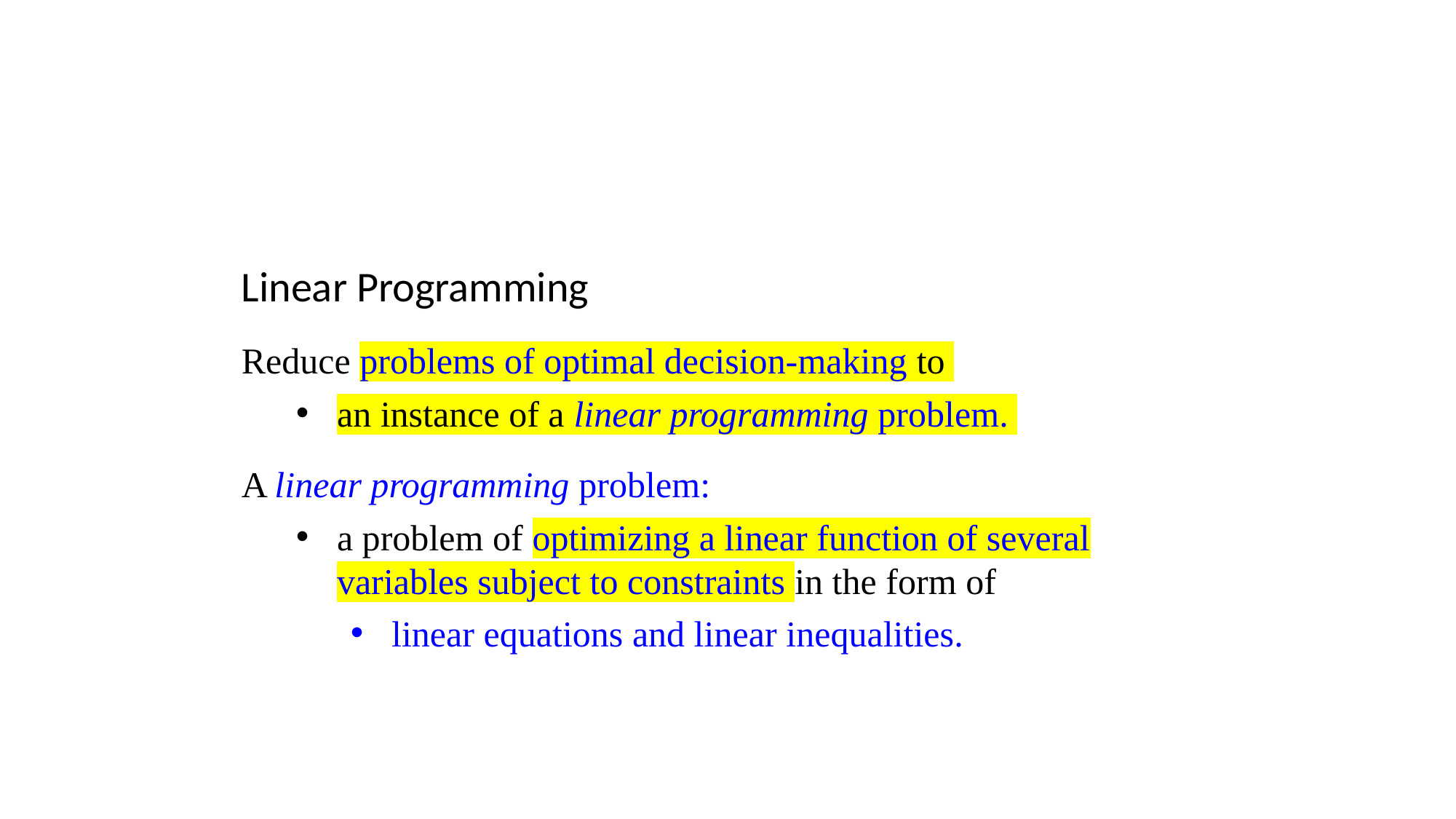

Linear Programming
Reduce problems of optimal decision-making to
an instance of a linear programming problem.
A linear programming problem:
a problem of optimizing a linear function of several variables subject to constraints in the form of
linear equations and linear inequalities.